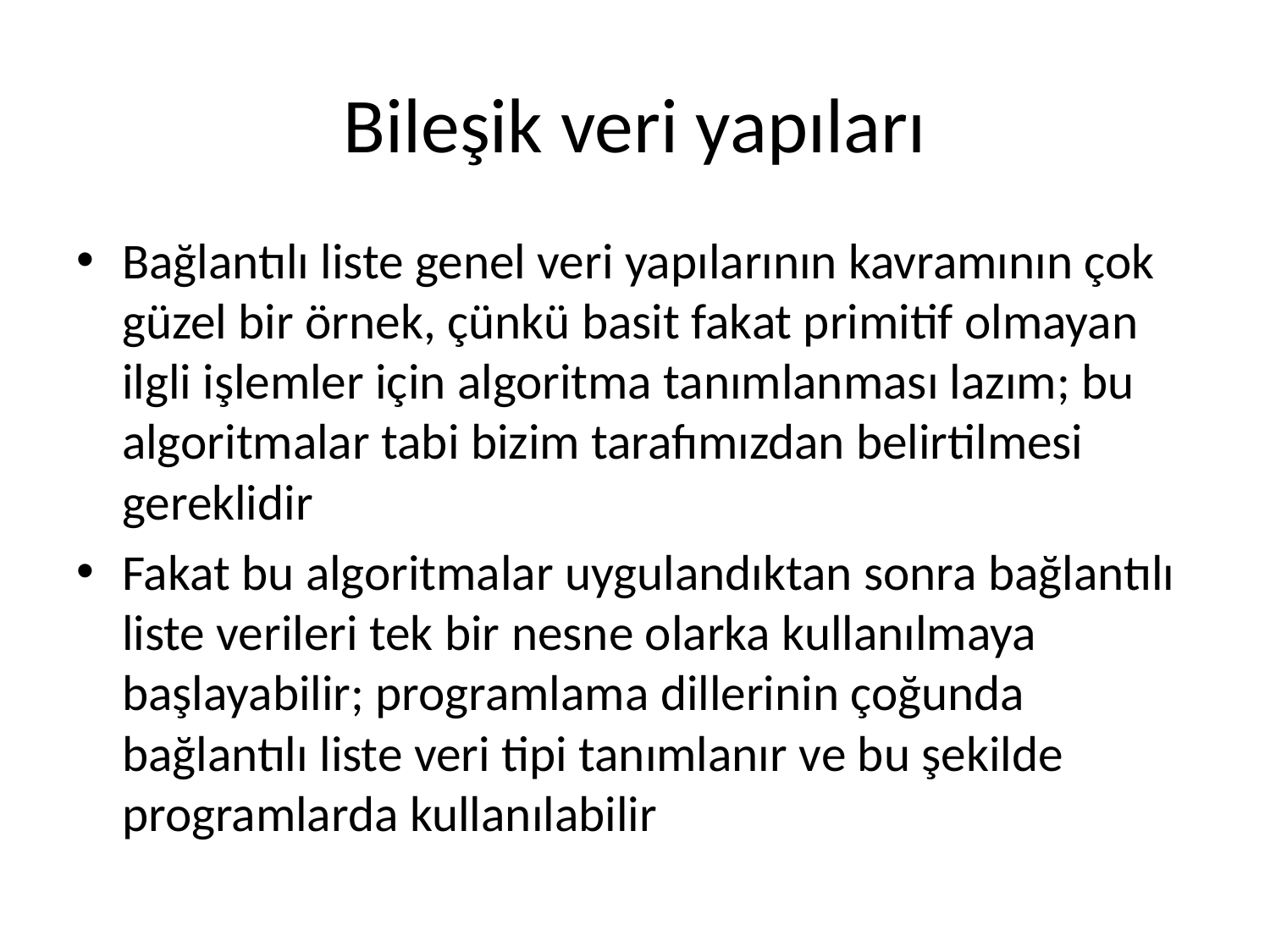

# Bileşik veri yapıları
Bağlantılı liste genel veri yapılarının kavramının çok güzel bir örnek, çünkü basit fakat primitif olmayan ilgli işlemler için algoritma tanımlanması lazım; bu algoritmalar tabi bizim tarafımızdan belirtilmesi gereklidir
Fakat bu algoritmalar uygulandıktan sonra bağlantılı liste verileri tek bir nesne olarka kullanılmaya başlayabilir; programlama dillerinin çoğunda bağlantılı liste veri tipi tanımlanır ve bu şekilde programlarda kullanılabilir